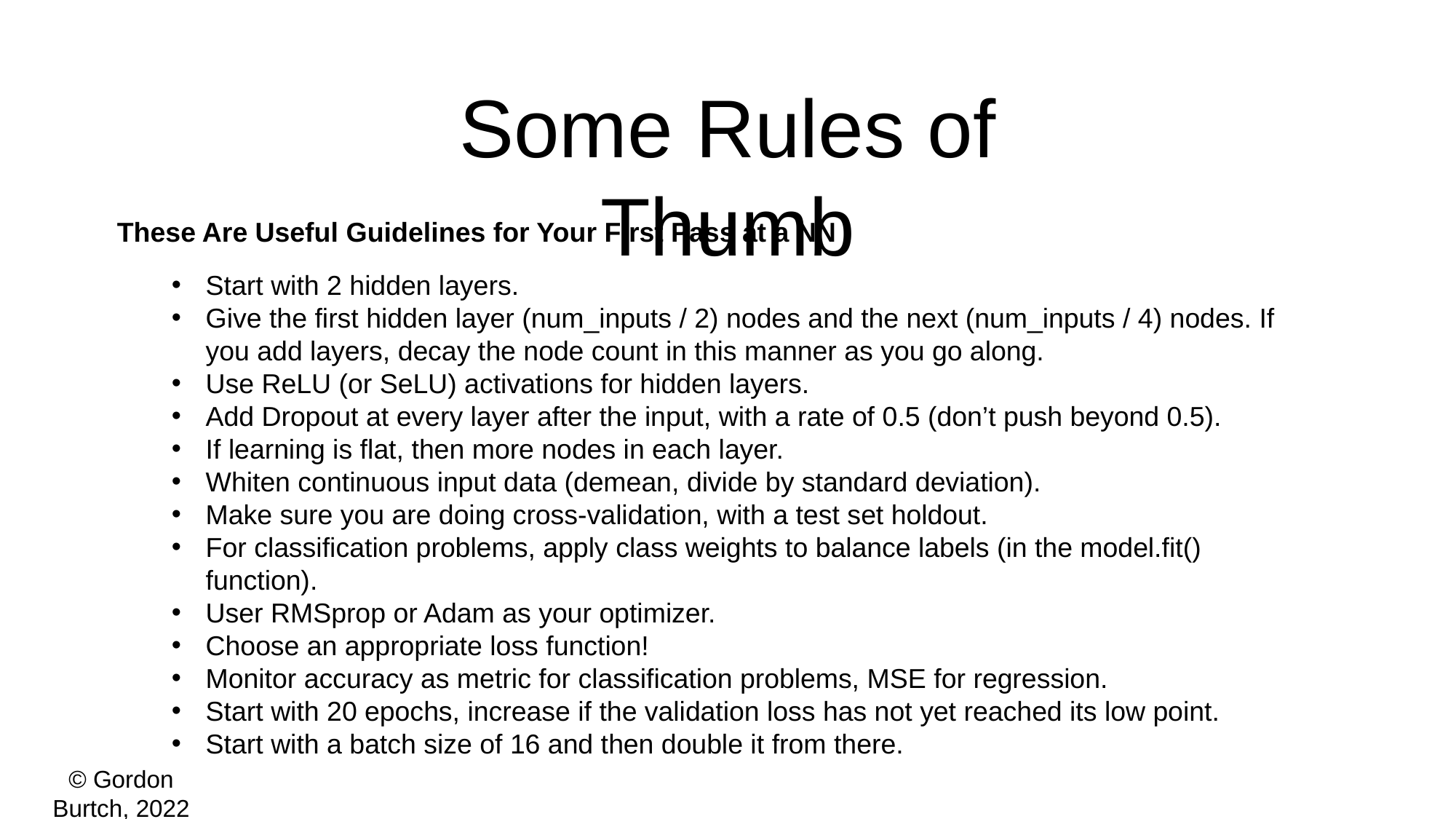

Some Rules of Thumb
These Are Useful Guidelines for Your First Pass at a NN

Start with 2 hidden layers.
Give the first hidden layer (num_inputs / 2) nodes and the next (num_inputs / 4) nodes. If you add layers, decay the node count in this manner as you go along.
Use ReLU (or SeLU) activations for hidden layers.
Add Dropout at every layer after the input, with a rate of 0.5 (don’t push beyond 0.5).
If learning is flat, then more nodes in each layer.
Whiten continuous input data (demean, divide by standard deviation).
Make sure you are doing cross-validation, with a test set holdout.
For classification problems, apply class weights to balance labels (in the model.fit() function).
User RMSprop or Adam as your optimizer.
Choose an appropriate loss function!
Monitor accuracy as metric for classification problems, MSE for regression.
Start with 20 epochs, increase if the validation loss has not yet reached its low point.
Start with a batch size of 16 and then double it from there.